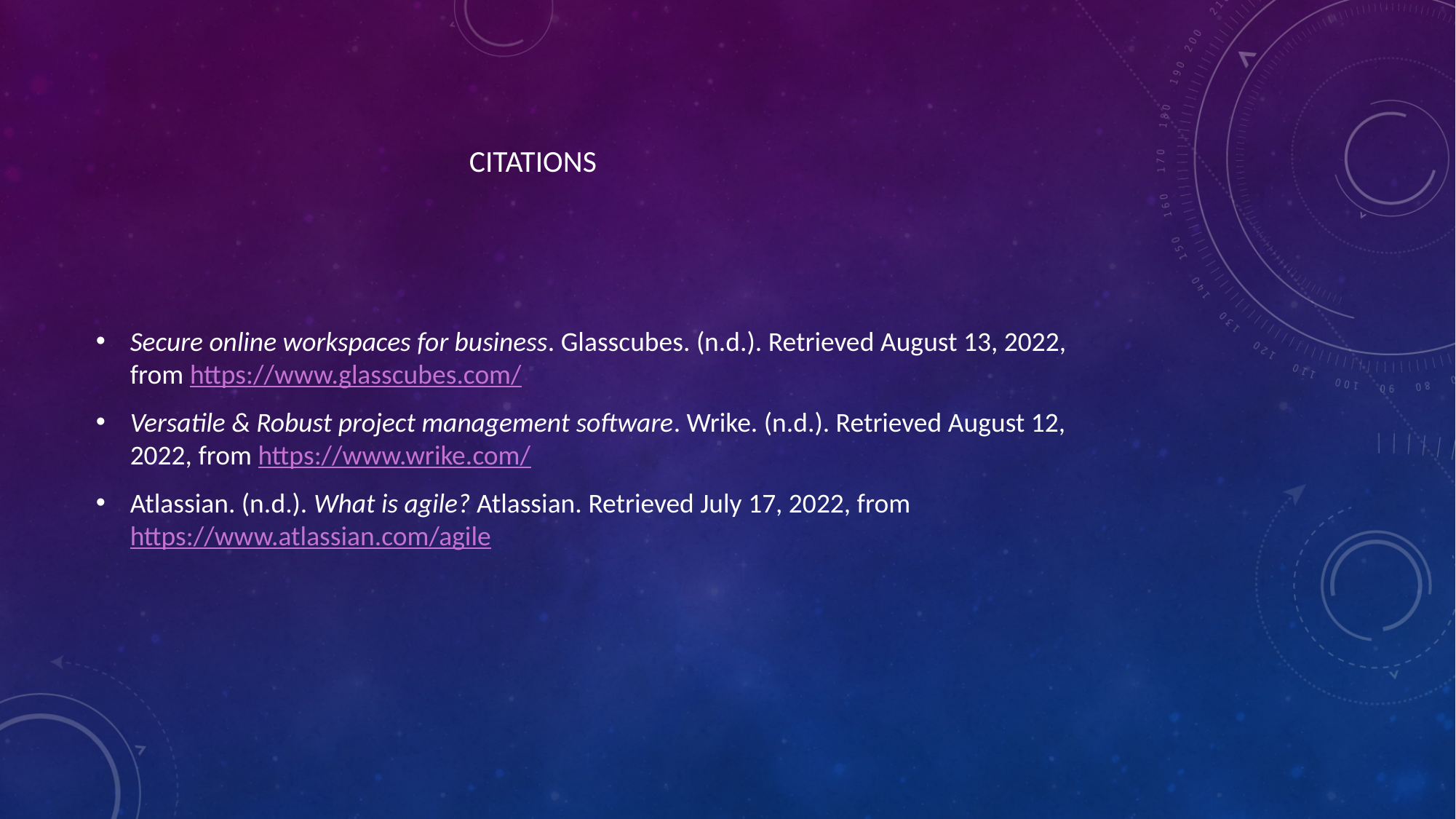

# Citations
Secure online workspaces for business. Glasscubes. (n.d.). Retrieved August 13, 2022, from https://www.glasscubes.com/
Versatile & Robust project management software. Wrike. (n.d.). Retrieved August 12, 2022, from https://www.wrike.com/
Atlassian. (n.d.). What is agile? Atlassian. Retrieved July 17, 2022, from https://www.atlassian.com/agile